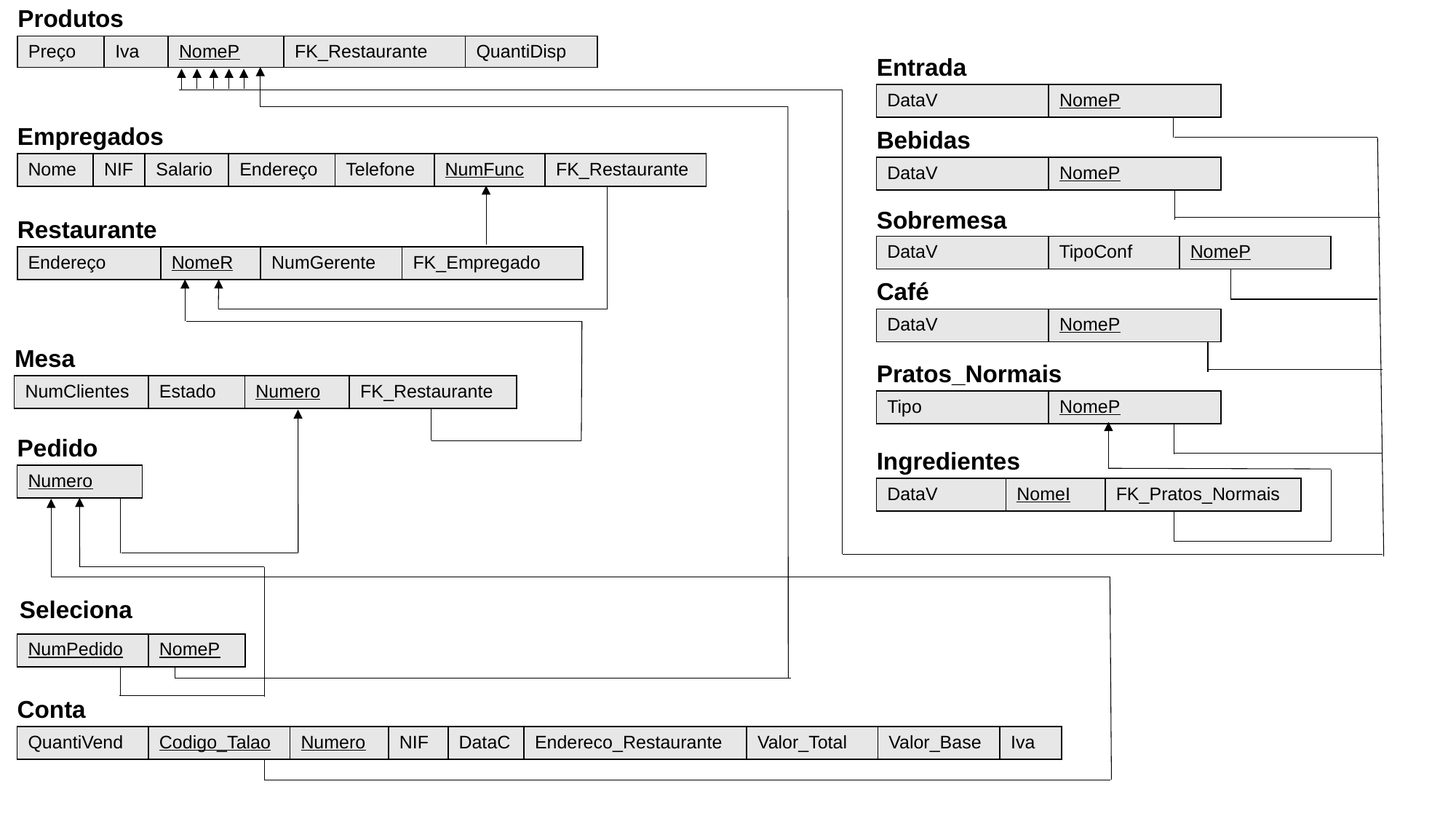

Produtos
| Preço | Iva | NomeP | FK\_Restaurante | QuantiDisp |
| --- | --- | --- | --- | --- |
Entrada
| DataV | NomeP |
| --- | --- |
Empregados
Bebidas
| Nome | NIF | Salario | Endereço | Telefone | NumFunc | FK\_Restaurante |
| --- | --- | --- | --- | --- | --- | --- |
| DataV | NomeP |
| --- | --- |
Sobremesa
Restaurante
| DataV | TipoConf | NomeP |
| --- | --- | --- |
| Endereço | NomeR | NumGerente | FK\_Empregado |
| --- | --- | --- | --- |
Café
| DataV | NomeP |
| --- | --- |
Mesa
Pratos_Normais
| NumClientes | Estado | Numero | FK\_Restaurante |
| --- | --- | --- | --- |
| Tipo | NomeP |
| --- | --- |
Pedido
Ingredientes
| Numero |
| --- |
| DataV | NomeI | FK\_Pratos\_Normais |
| --- | --- | --- |
Seleciona
| NumPedido | NomeP |
| --- | --- |
Conta
| QuantiVend | Codigo\_Talao | Numero | NIF | DataC | Endereco\_Restaurante | Valor\_Total | Valor\_Base | Iva |
| --- | --- | --- | --- | --- | --- | --- | --- | --- |